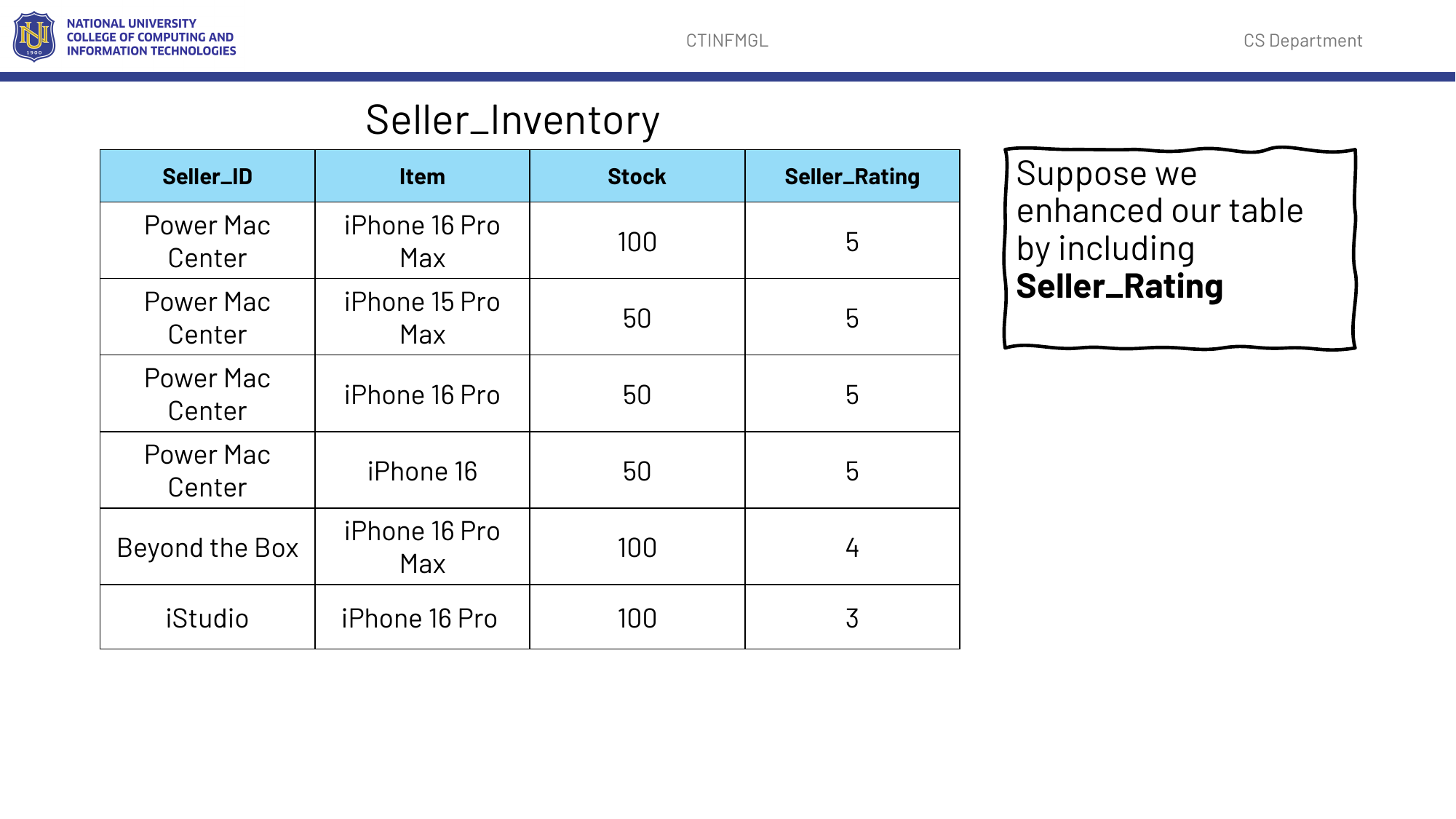

Seller_Inventory
| Seller\_ID | Item | Stock | Seller\_Rating |
| --- | --- | --- | --- |
| Power Mac Center | iPhone 16 Pro Max | 100 | 5 |
| Power Mac Center | iPhone 15 Pro Max | 50 | 5 |
| Power Mac Center | iPhone 16 Pro | 50 | 5 |
| Power Mac Center | iPhone 16 | 50 | 5 |
| Beyond the Box | iPhone 16 Pro Max | 100 | 4 |
| iStudio | iPhone 16 Pro | 100 | 3 |
Suppose we enhanced our table by including Seller_Rating